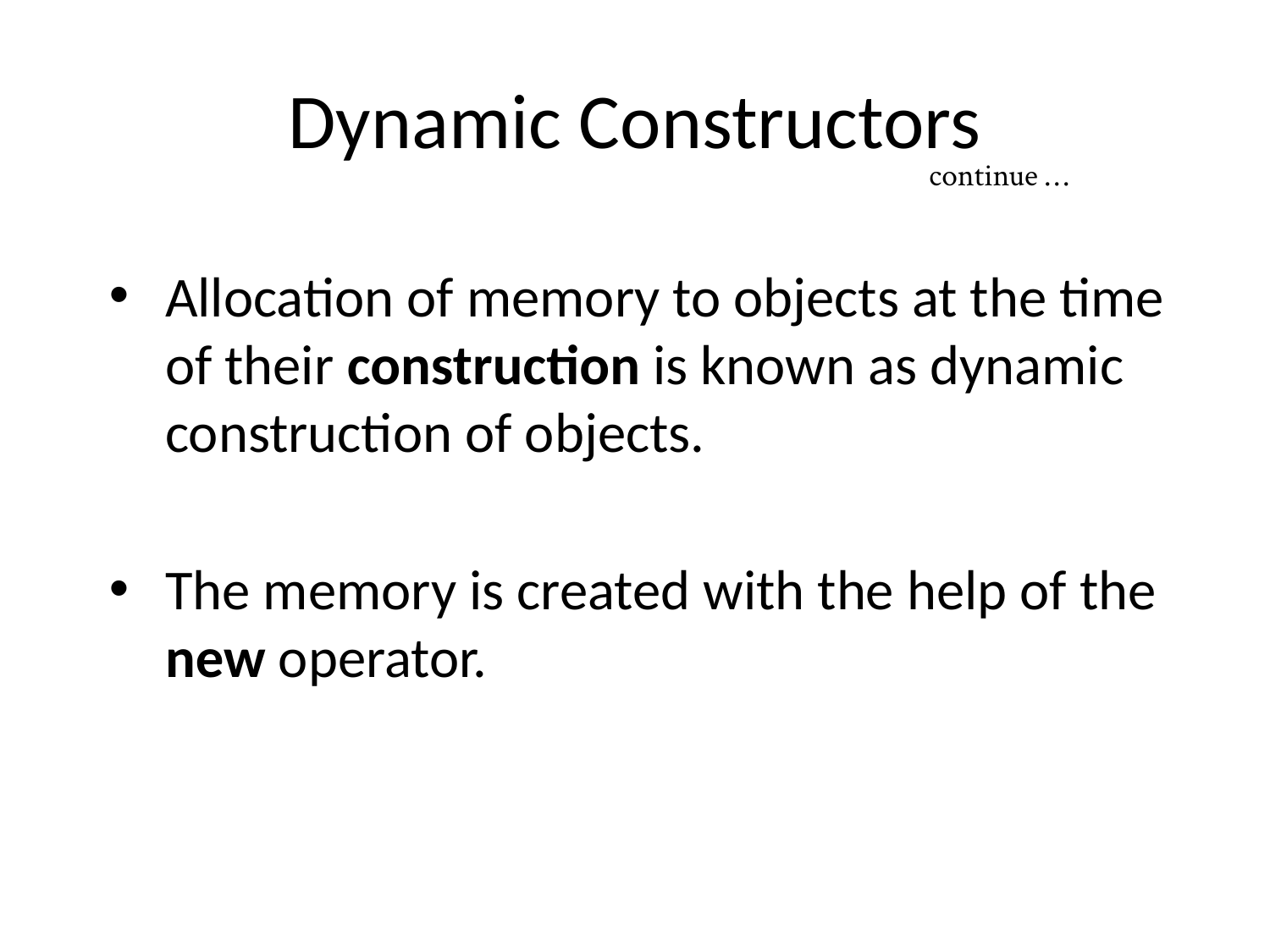

# Dynamic Constructors
continue …
Allocation of memory to objects at the time of their construction is known as dynamic construction of objects.

The memory is created with the help of the new operator.